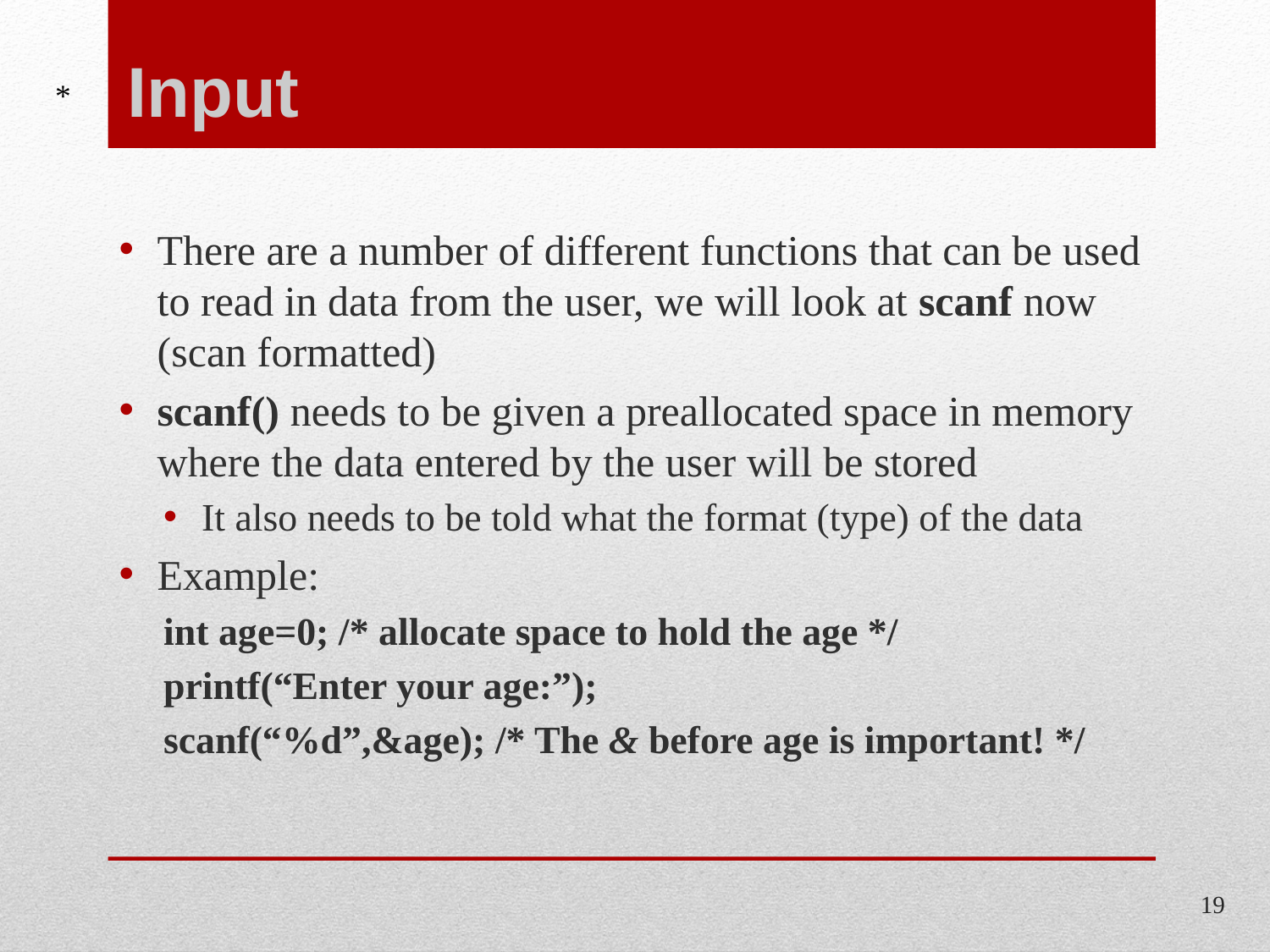

# Input
*
There are a number of different functions that can be used to read in data from the user, we will look at scanf now (scan formatted)
scanf() needs to be given a preallocated space in memory where the data entered by the user will be stored
It also needs to be told what the format (type) of the data
Example:
int age=0; /* allocate space to hold the age */
printf(“Enter your age:”);
scanf(“%d”,&age); /* The & before age is important! */
19